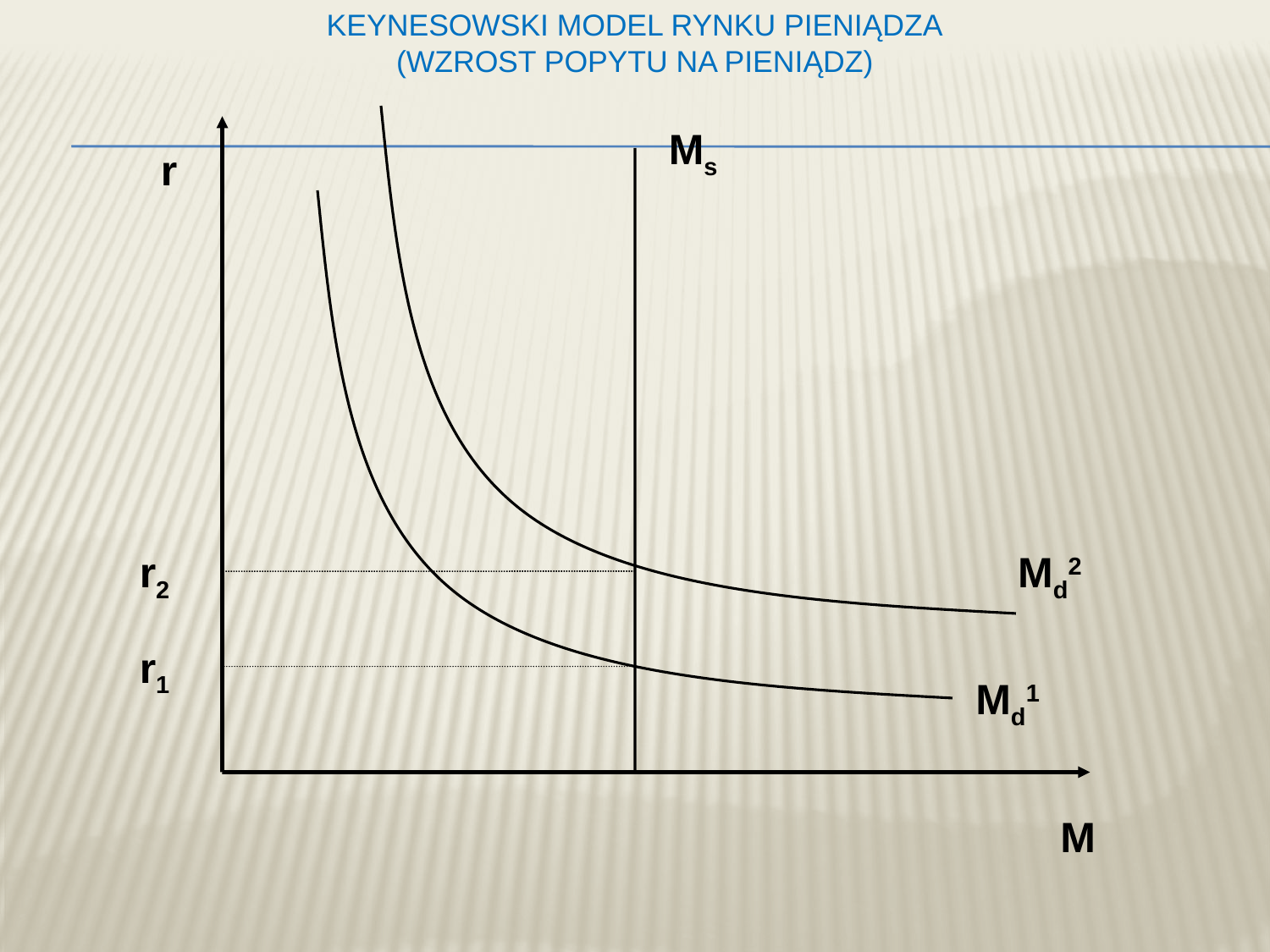

# Keynesowski model rynku pieniądza (wzrost popytu na pieniądz)

Ms
r

r2
Md2

r1

Md1

M